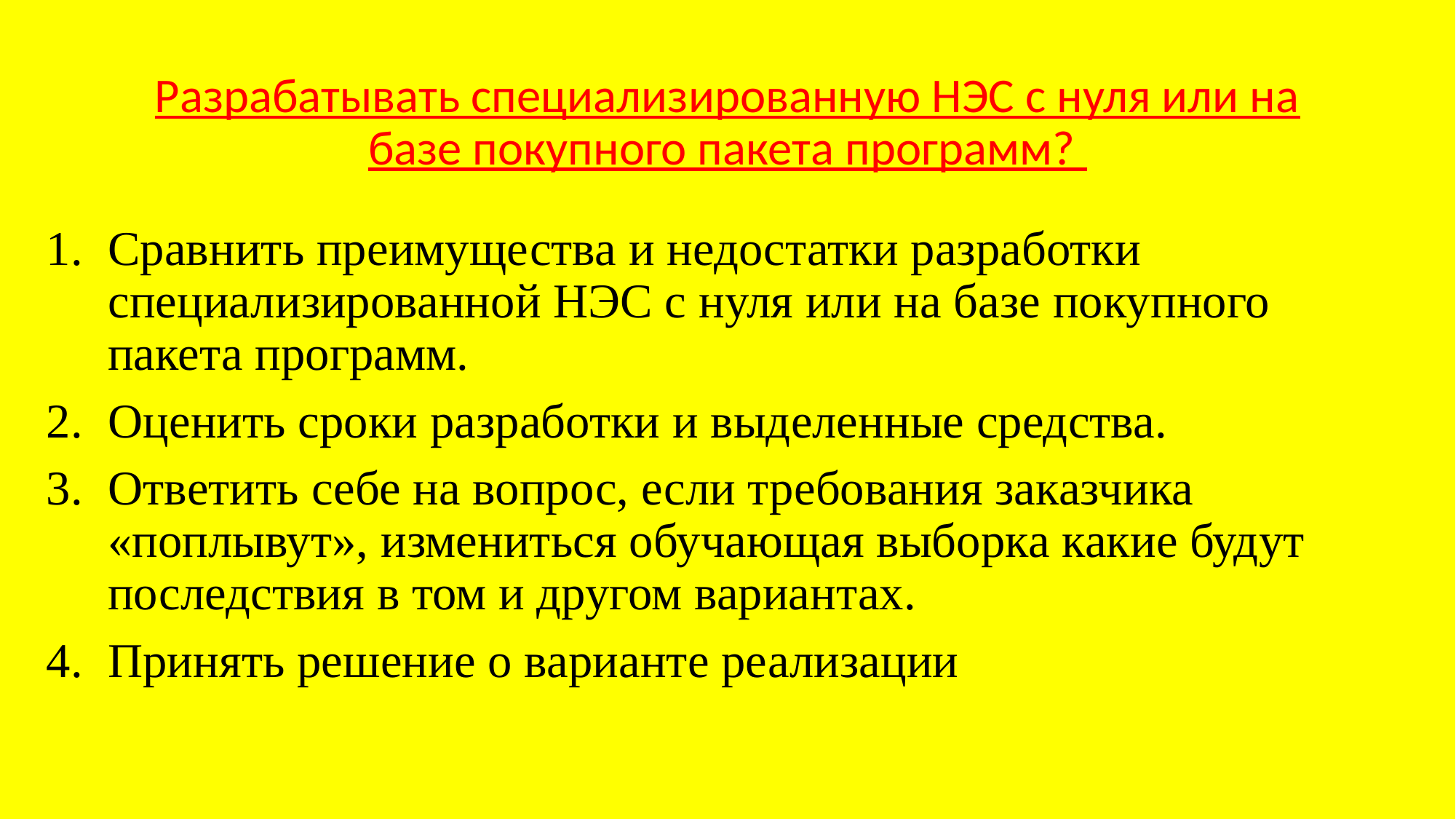

# Разрабатывать специализированную НЭС с нуля или на базе покупного пакета программ?
Сравнить преимущества и недостатки разработки специализированной НЭС с нуля или на базе покупного пакета программ.
Оценить сроки разработки и выделенные средства.
Ответить себе на вопрос, если требования заказчика «поплывут», измениться обучающая выборка какие будут последствия в том и другом вариантах.
Принять решение о варианте реализации